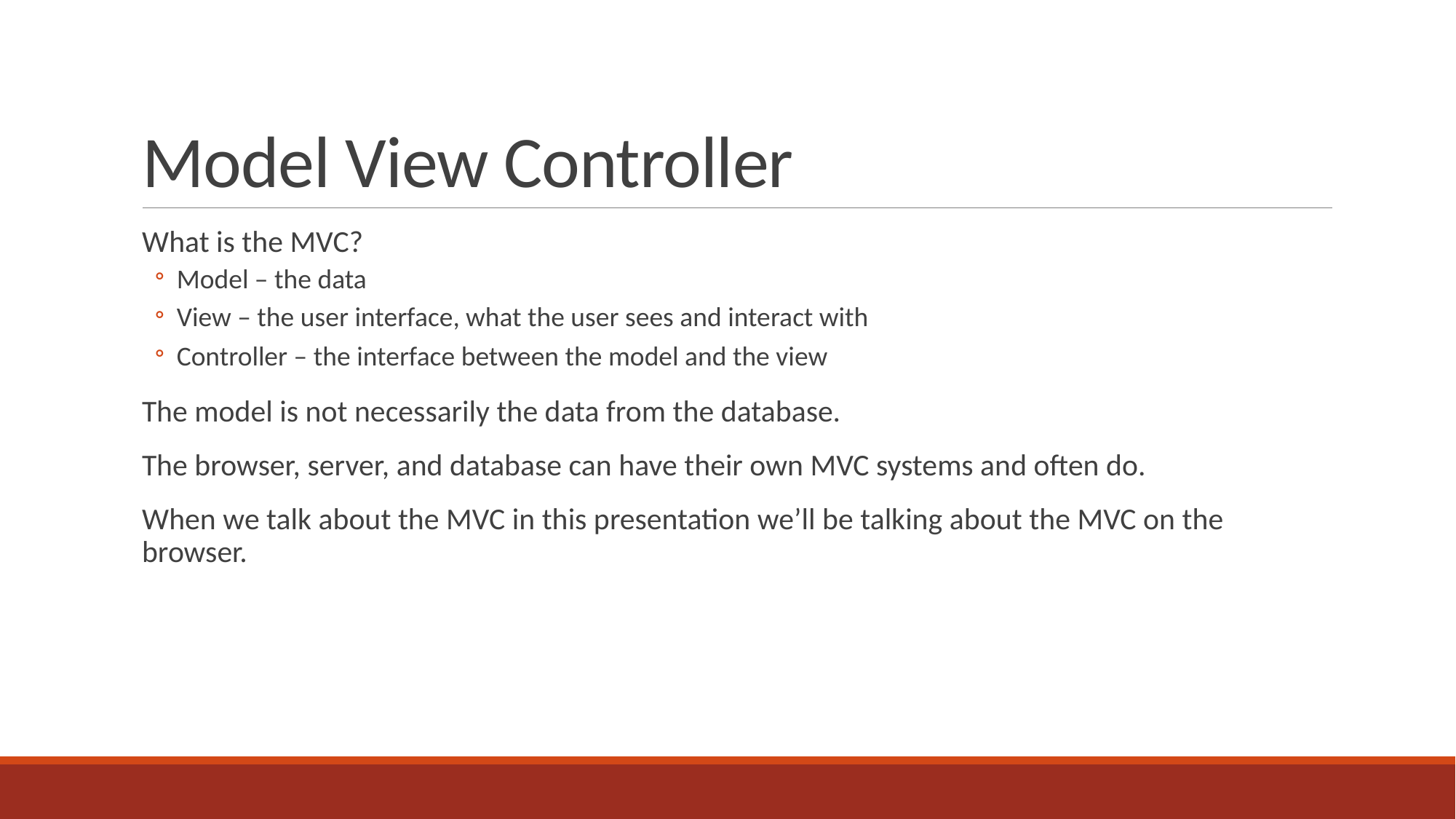

# Model View Controller
What is the MVC?
Model – the data
View – the user interface, what the user sees and interact with
Controller – the interface between the model and the view
The model is not necessarily the data from the database.
The browser, server, and database can have their own MVC systems and often do.
When we talk about the MVC in this presentation we’ll be talking about the MVC on the browser.